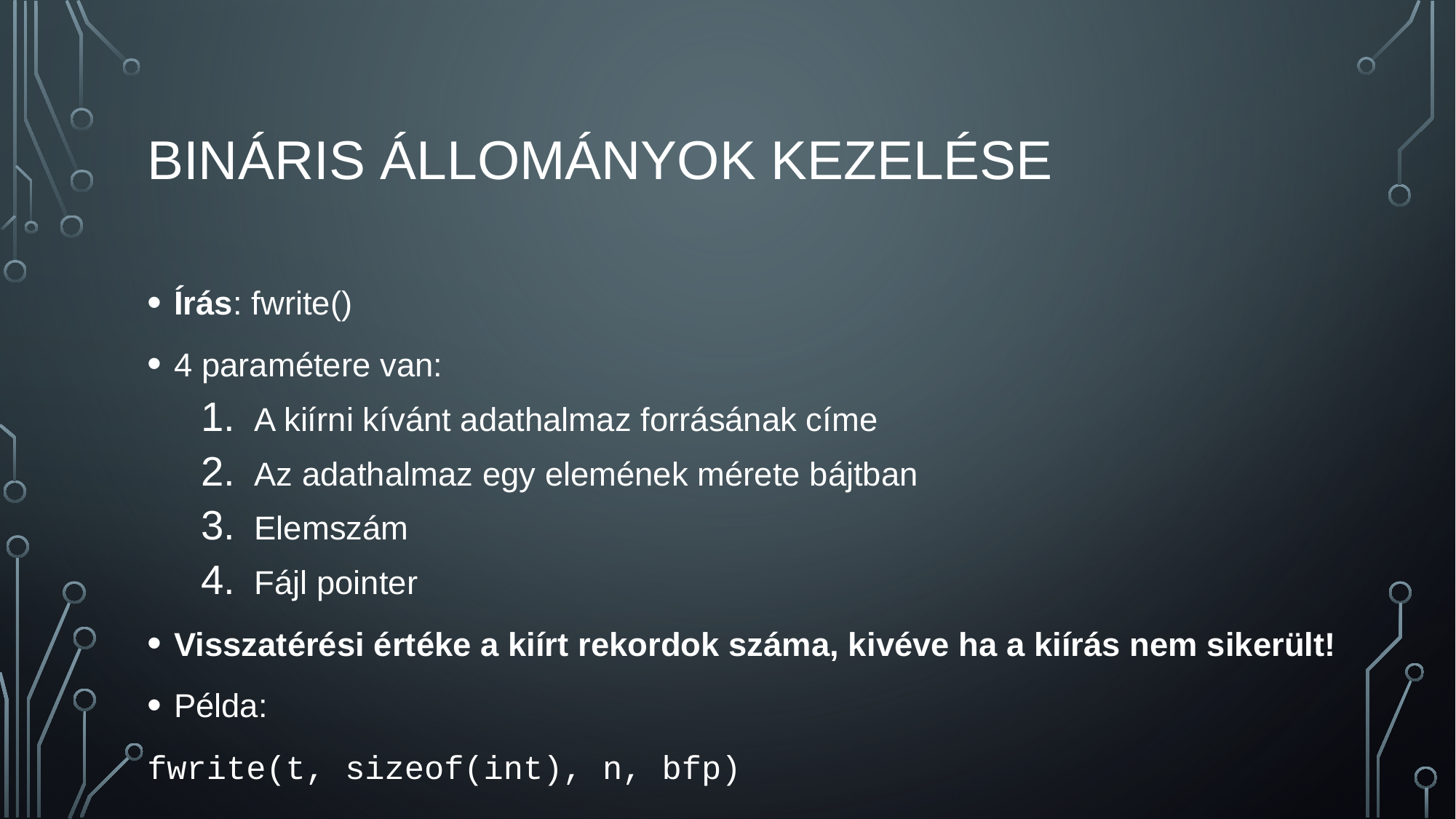

# BINÁRIS Állományok kezelése
Írás: fwrite()
4 paramétere van:
A kiírni kívánt adathalmaz forrásának címe
Az adathalmaz egy elemének mérete bájtban
Elemszám
Fájl pointer
Visszatérési értéke a kiírt rekordok száma, kivéve ha a kiírás nem sikerült!
Példa:
fwrite(t, sizeof(int), n, bfp)